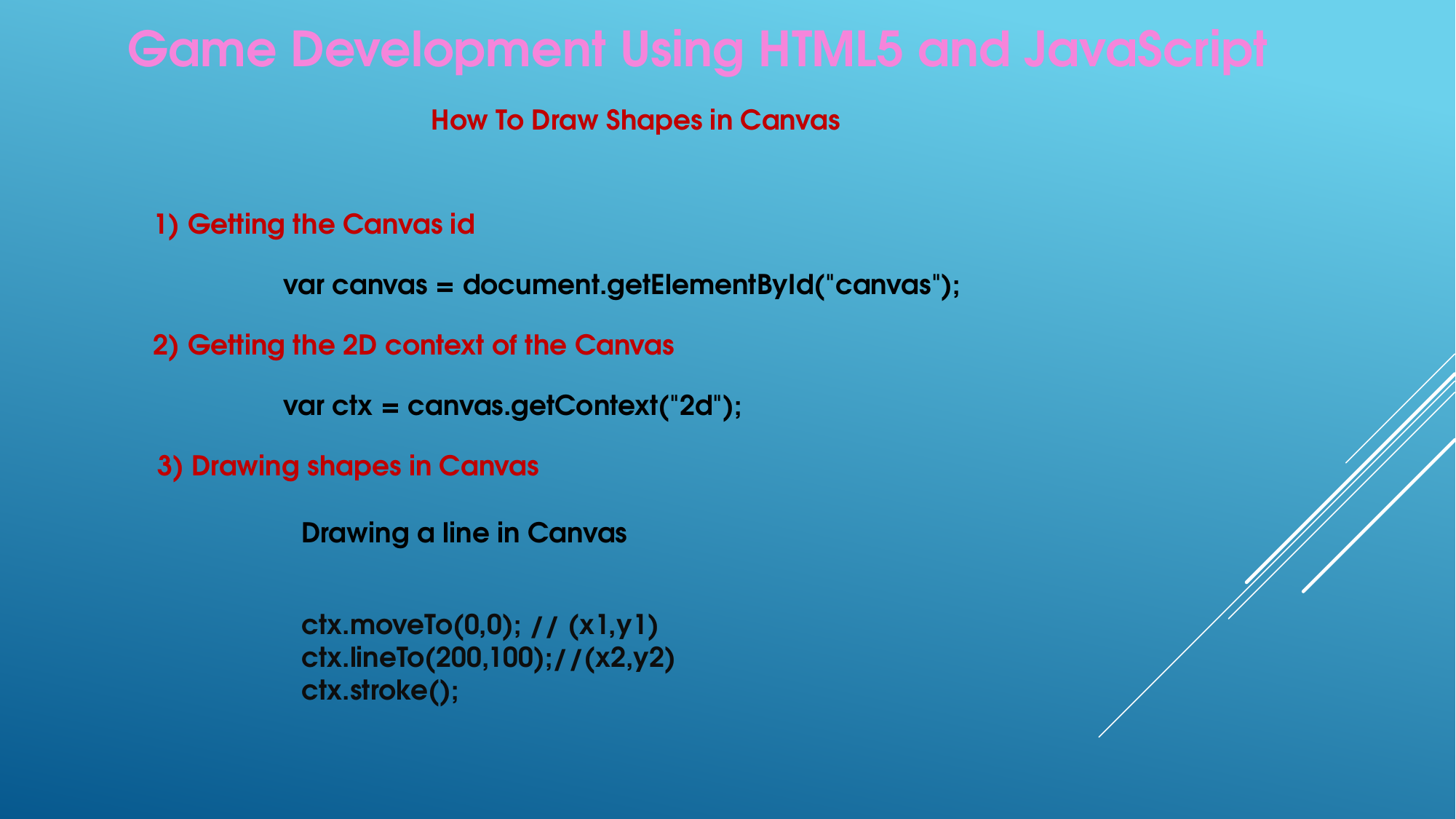

Game Development Using HTML5 and JavaScript
How To Draw Shapes in Canvas
1) Getting the Canvas id
var canvas = document.getElementById("canvas");
2) Getting the 2D context of the Canvas
var ctx = canvas.getContext("2d");
3) Drawing shapes in Canvas
Drawing a line in Canvas
ctx.moveTo(0,0); // (x1,y1)
ctx.lineTo(200,100);//(x2,y2)
ctx.stroke();